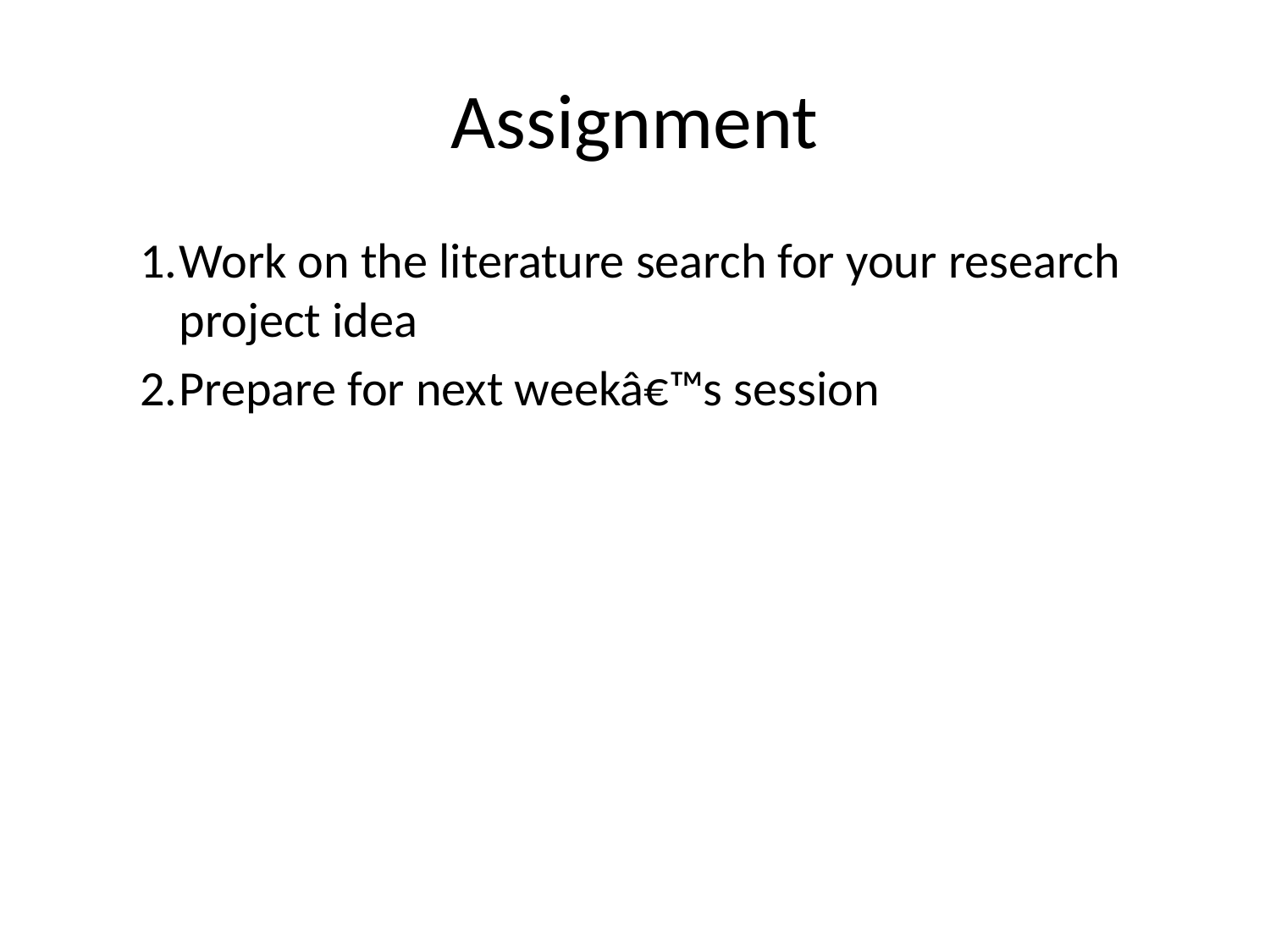

# Assignment
Work on the literature search for your research project idea
Prepare for next weekâ€™s session